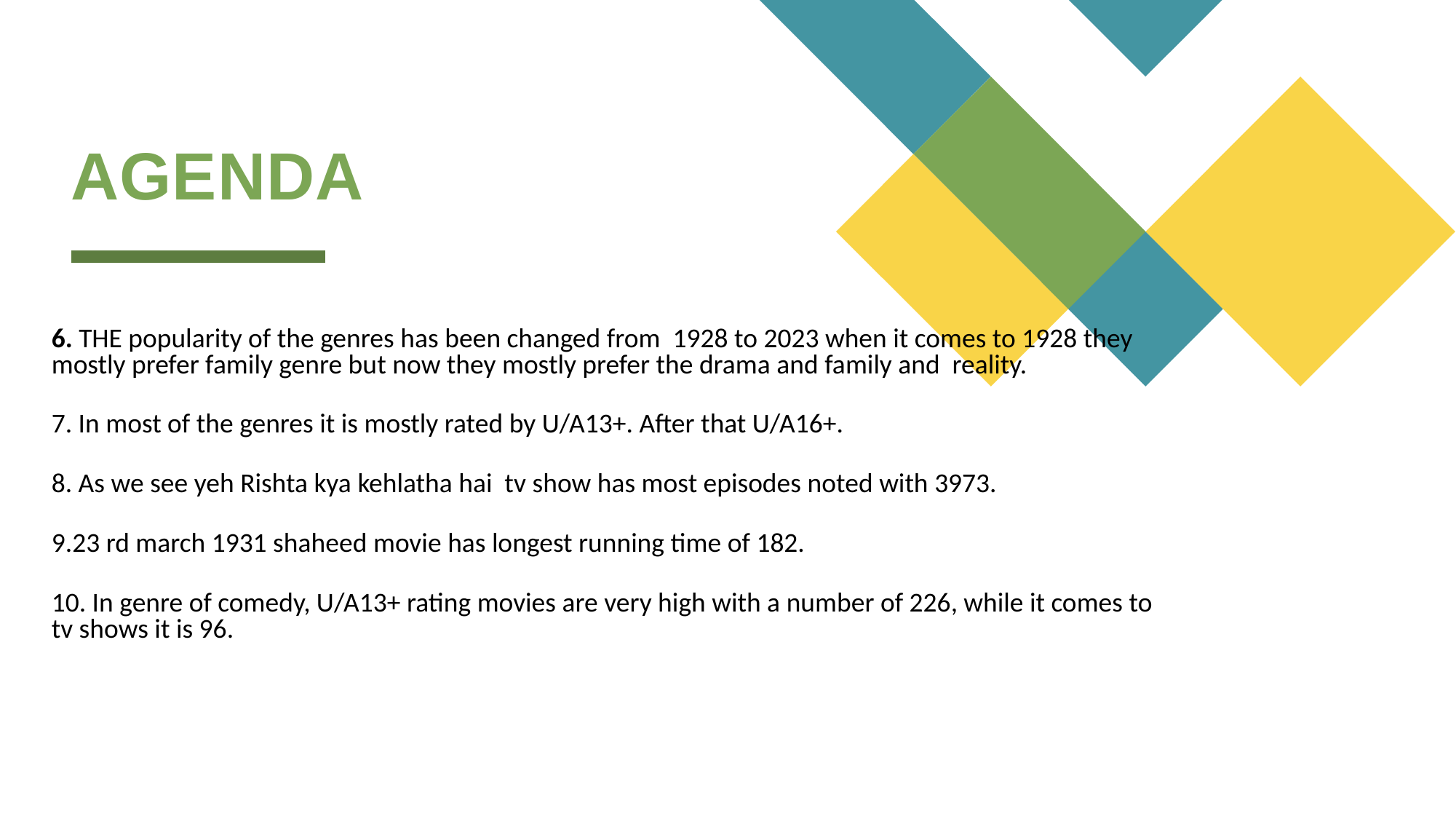

# AGENDA
6. THE popularity of the genres has been changed from  1928 to 2023 when it comes to 1928 they mostly prefer family genre but now they mostly prefer the drama and family and  reality.
7. In most of the genres it is mostly rated by U/A13+. After that U/A16+.
8. As we see yeh Rishta kya kehlatha hai  tv show has most episodes noted with 3973.
9.23 rd march 1931 shaheed movie has longest running time of 182.
10. In genre of comedy, U/A13+ rating movies are very high with a number of 226, while it comes to tv shows it is 96.